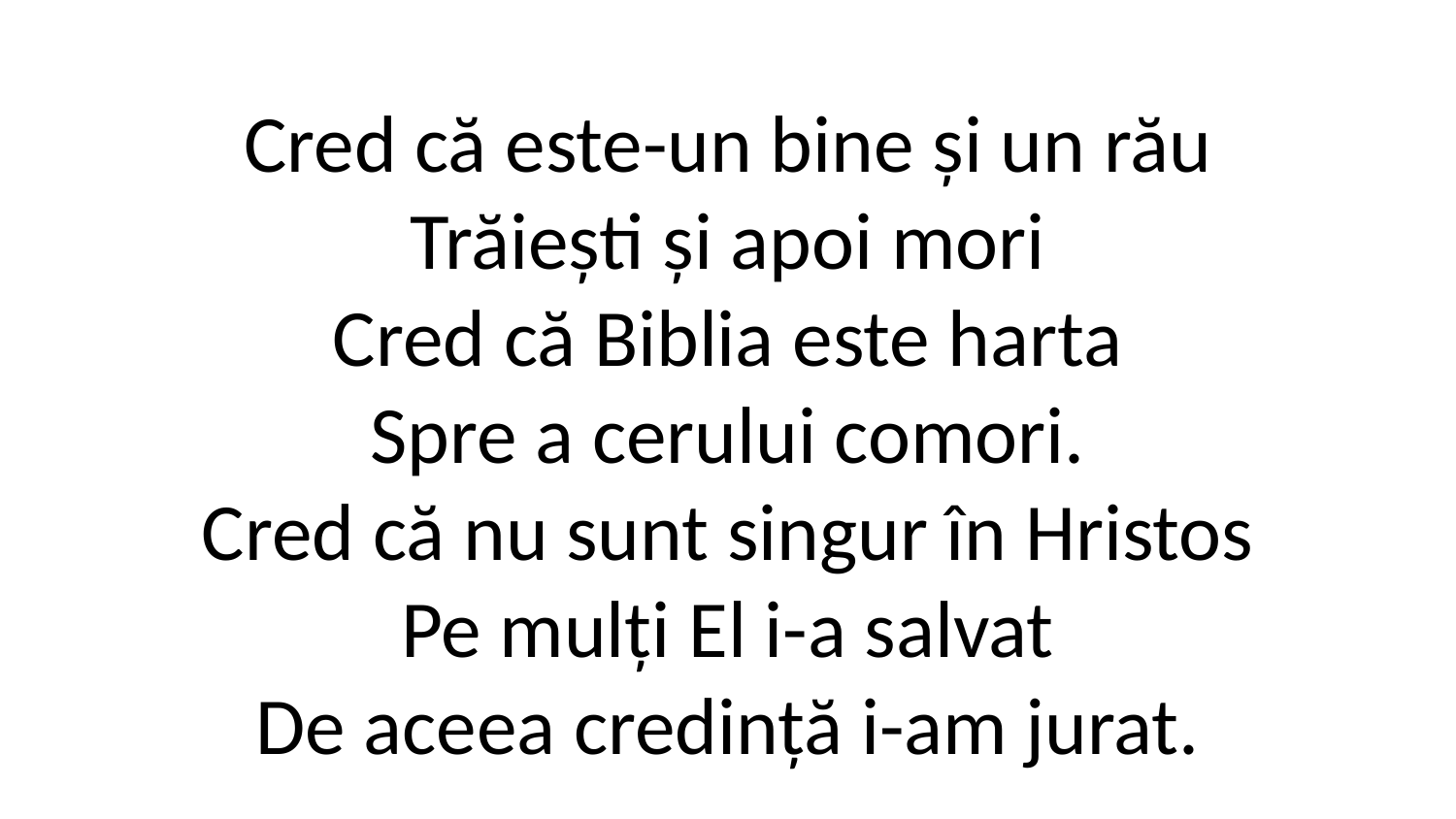

Cred că este-un bine și un rău
Trăiești și apoi mori
Cred că Biblia este harta
Spre a cerului comori.
Cred că nu sunt singur în Hristos
Pe mulți El i-a salvat
De aceea credință i-am jurat.